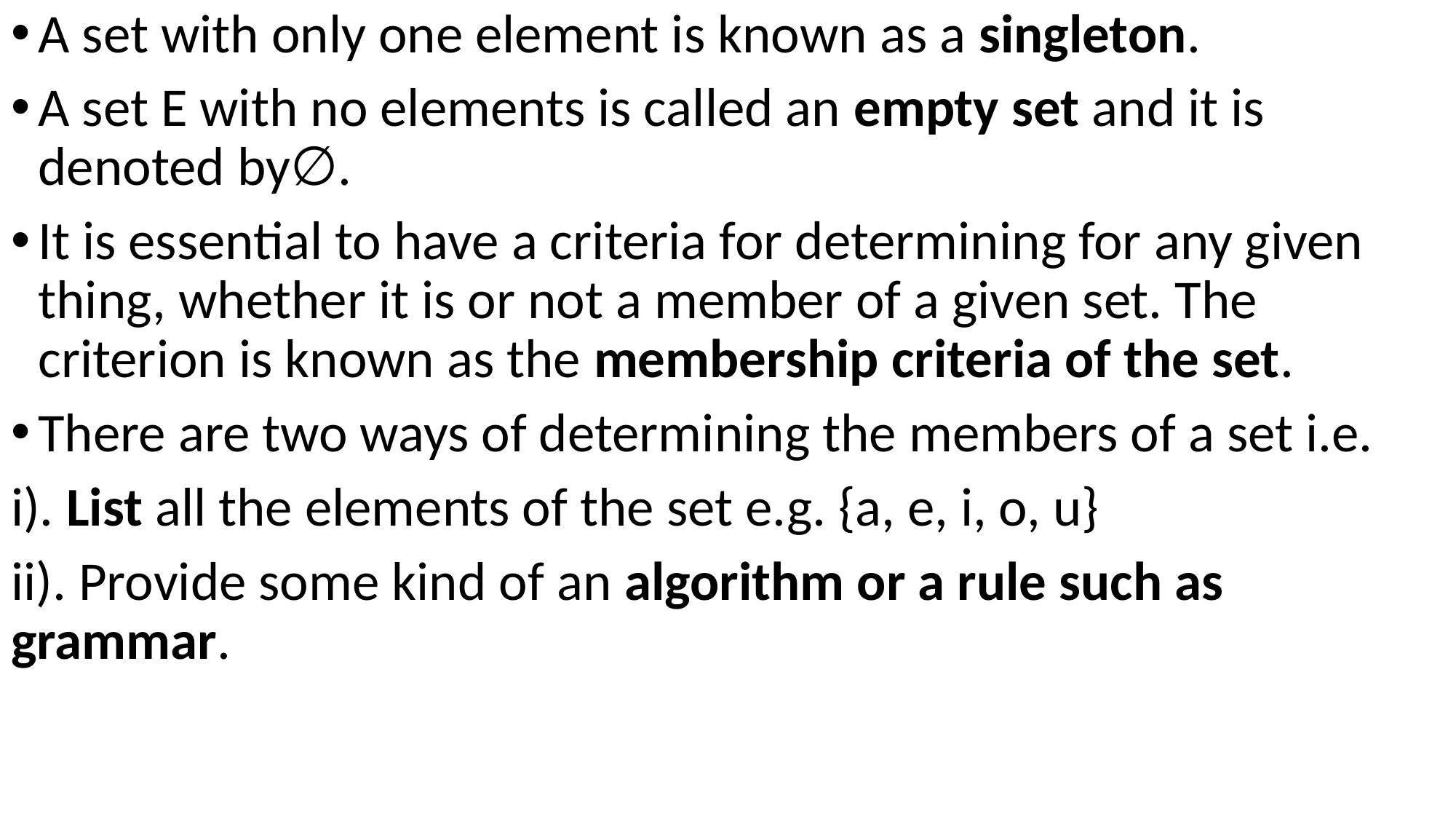

A set with only one element is known as a singleton.
A set Ε with no elements is called an empty set and it is denoted by∅.
It is essential to have a criteria for determining for any given thing, whether it is or not a member of a given set. The criterion is known as the membership criteria of the set.
There are two ways of determining the members of a set i.e.
i). List all the elements of the set e.g. {a, e, i, o, u}
ii). Provide some kind of an algorithm or a rule such as grammar.